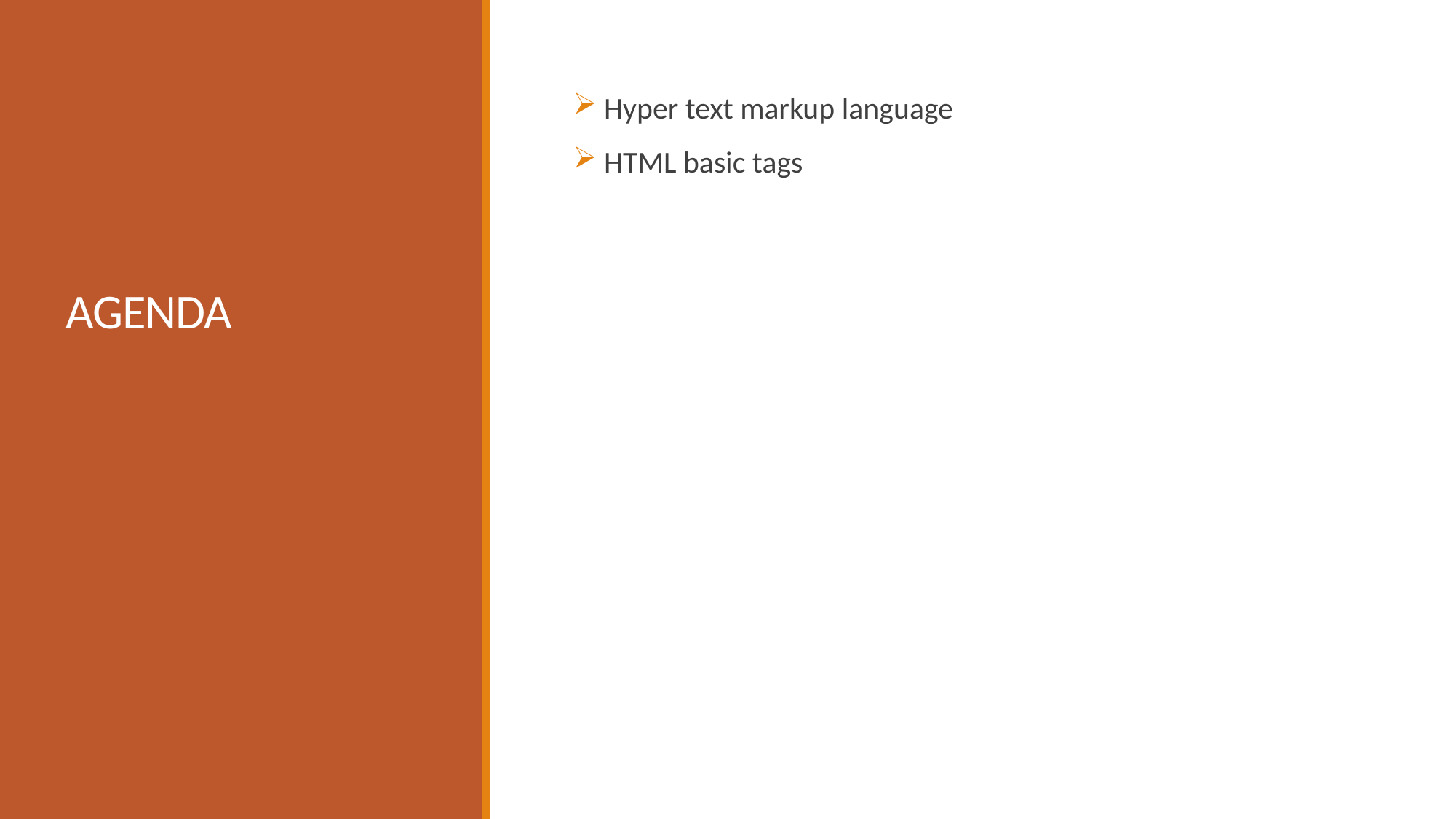

# AGENDA
 Hyper text markup language
 HTML basic tags